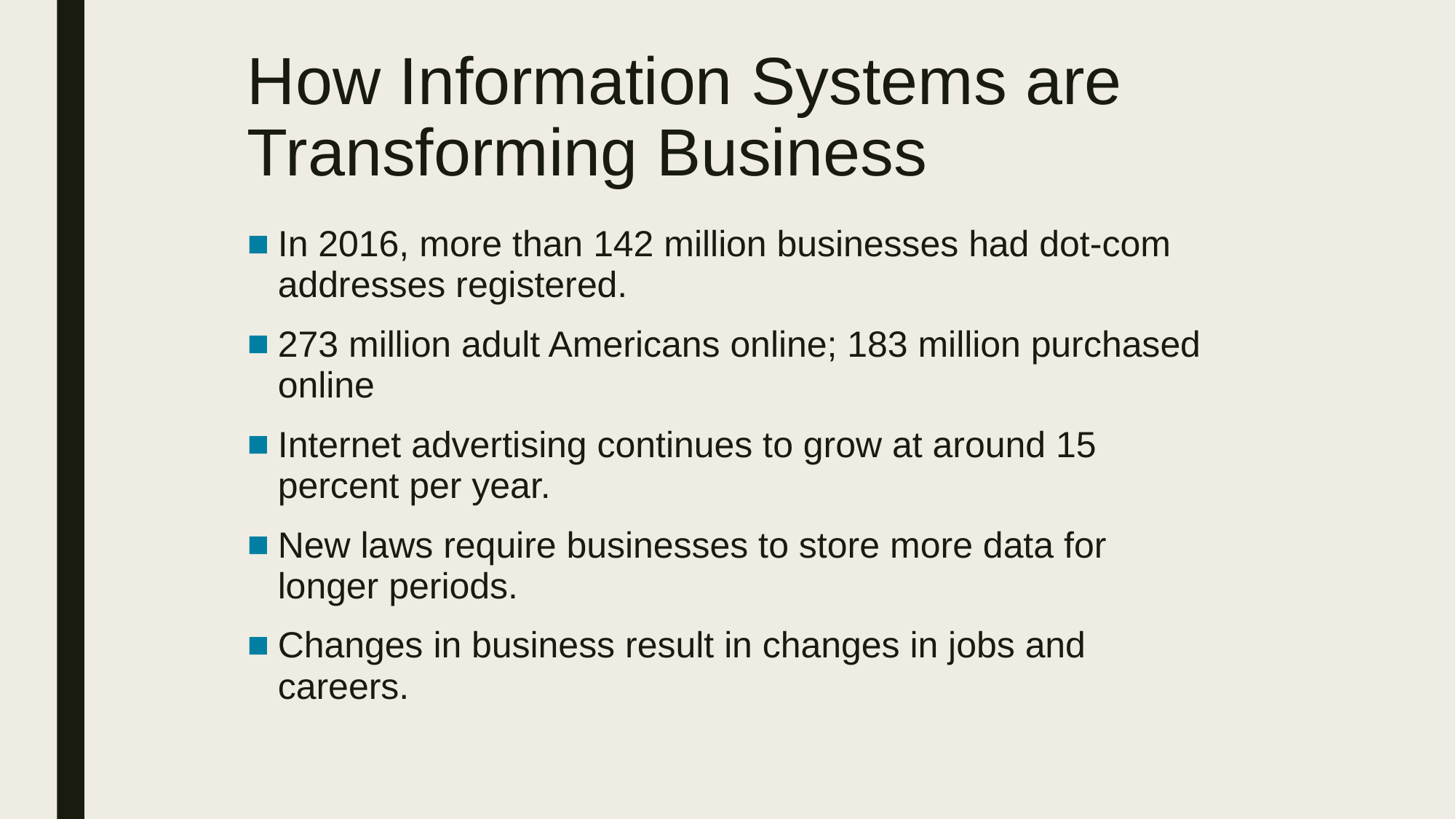

# How Information Systems are Transforming Business
In 2016, more than 142 million businesses had dot-com addresses registered.
273 million adult Americans online; 183 million purchased online
Internet advertising continues to grow at around 15 percent per year.
New laws require businesses to store more data for longer periods.
Changes in business result in changes in jobs and careers.